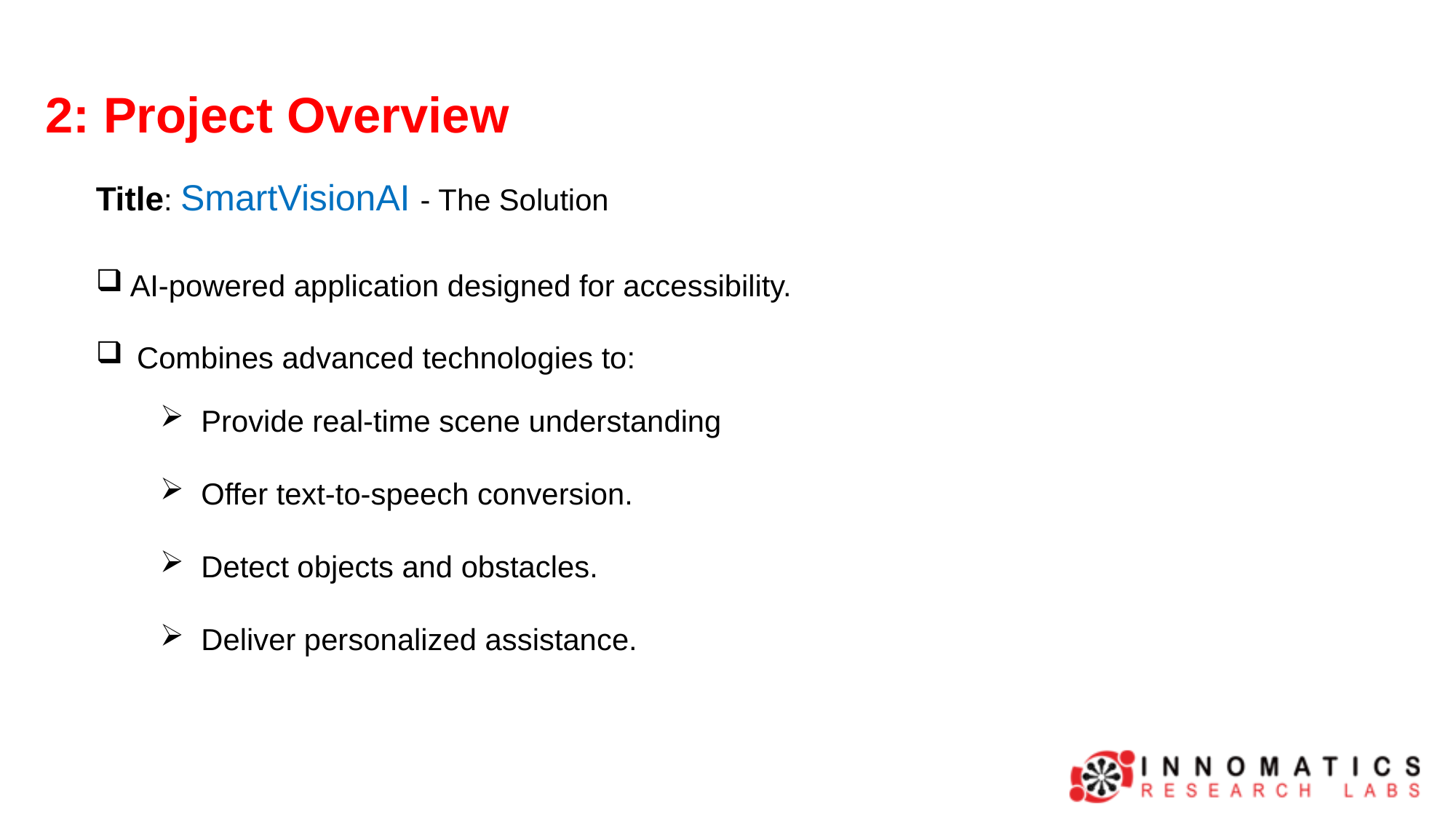

2: Project Overview

Title: SmartVisionAI - The Solution

AI-powered application designed for accessibility.

Combines advanced technologies to:

Provide real-time scene understanding

Offer text-to-speech conversion.

Detect objects and obstacles.

Deliver personalized assistance.